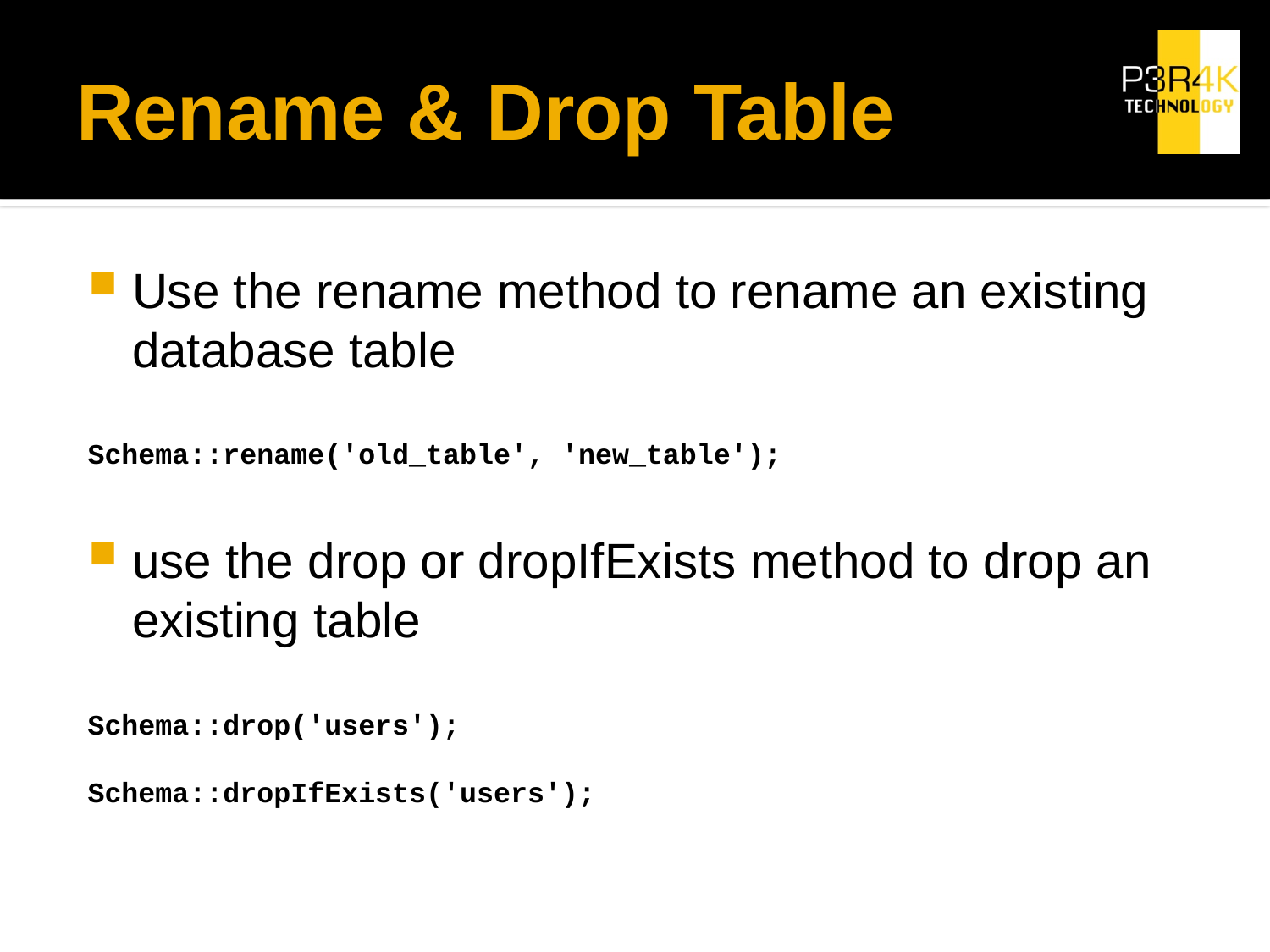

# Rename & Drop Table
Use the rename method to rename an existing database table

Schema::rename('old_table', 'new_table');

use the drop or dropIfExists method to drop an existing table

Schema::drop('users');

Schema::dropIfExists('users');